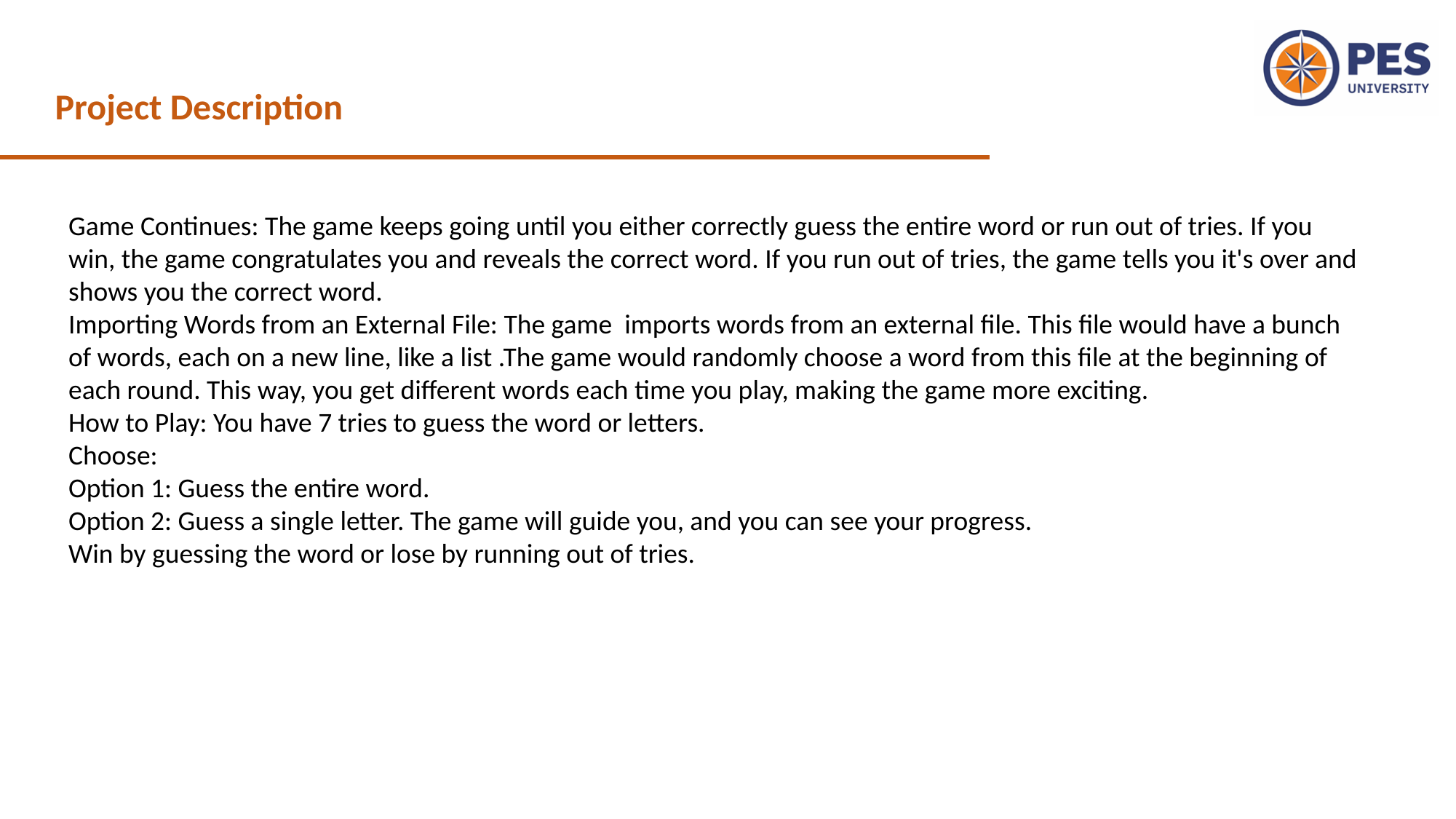

Project Description
Game Continues: The game keeps going until you either correctly guess the entire word or run out of tries. If you win, the game congratulates you and reveals the correct word. If you run out of tries, the game tells you it's over and shows you the correct word.
Importing Words from an External File: The game  imports words from an external file. This file would have a bunch of words, each on a new line, like a list .The game would randomly choose a word from this file at the beginning of each round. This way, you get different words each time you play, making the game more exciting.
How to Play: You have 7 tries to guess the word or letters.
Choose:
Option 1: Guess the entire word.
Option 2: Guess a single letter. The game will guide you, and you can see your progress.
Win by guessing the word or lose by running out of tries.